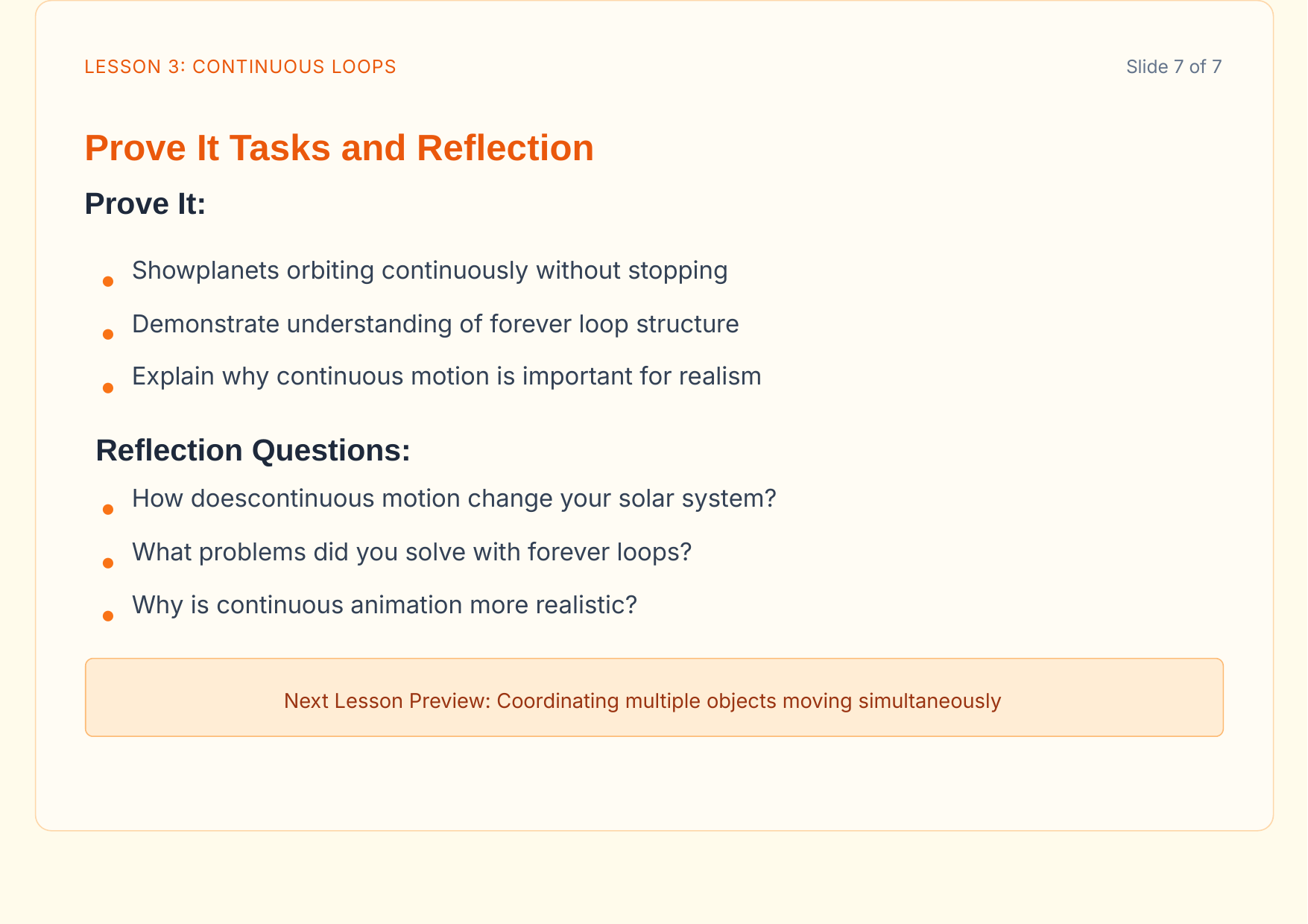

LESSON 3: CONTINUOUS LOOPS
Slide 7 of 7
Prove It Tasks and Reflection
Prove It:
Showplanets orbiting continuously without stopping

● ● ●
Demonstrate understanding of forever loop structure
Explain why continuous motion is important for realism
Reflection Questions:

How doescontinuous motion change your solar system?
● ● ●
What problems did you solve with forever loops?
Why is continuous animation more realistic?
Next Lesson Preview: Coordinating multiple objects moving simultaneously